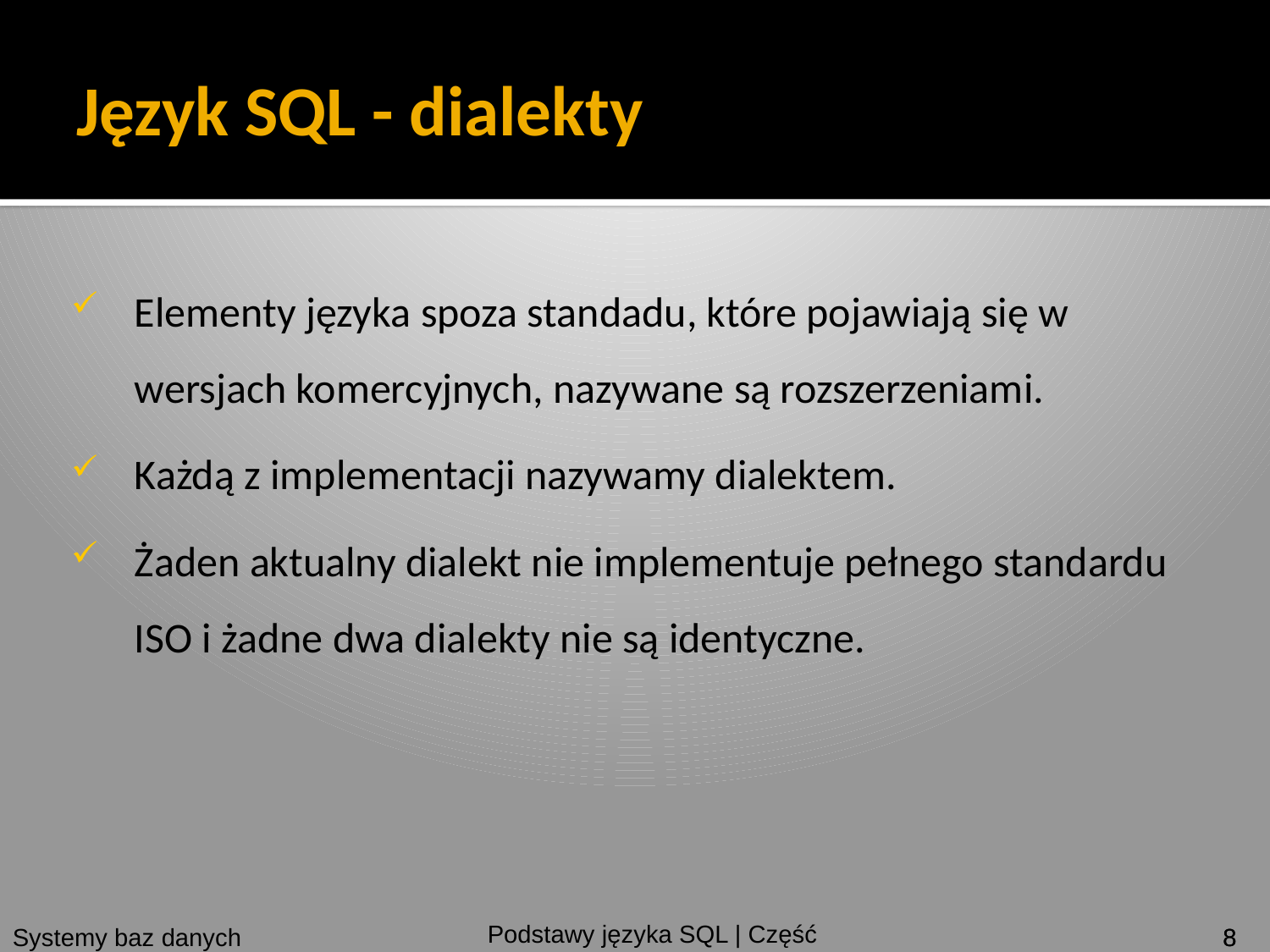

# Język SQL - dialekty
Elementy języka spoza standadu, które pojawiają się w wersjach komercyjnych, nazywane są rozszerzeniami.
Każdą z implementacji nazywamy dialektem.
Żaden aktualny dialekt nie implementuje pełnego standardu ISO i żadne dwa dialekty nie są identyczne.
Podstawy języka SQL | Część 1